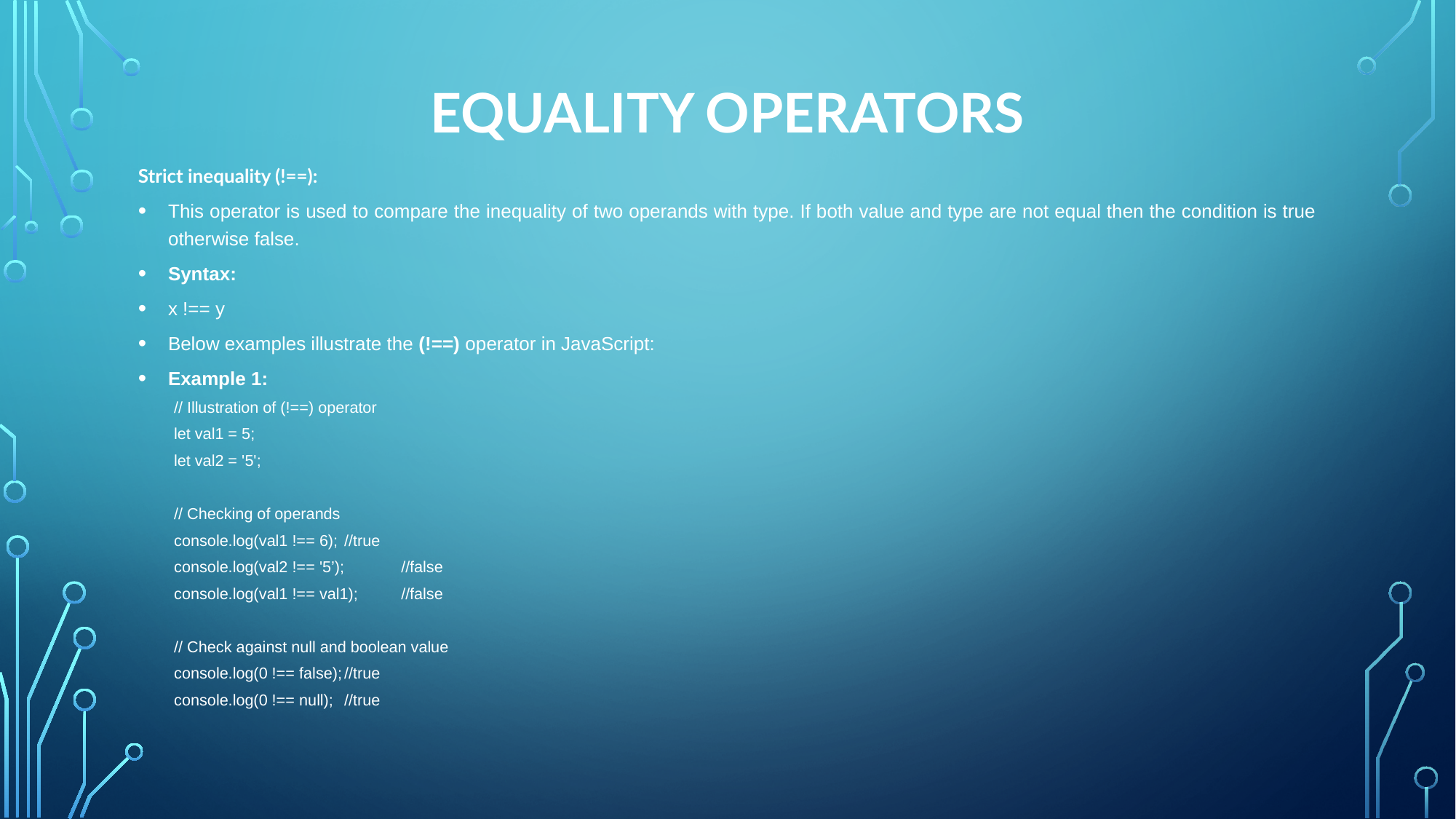

# Equality Operators
Strict inequality (!==):
This operator is used to compare the inequality of two operands with type. If both value and type are not equal then the condition is true otherwise false.
Syntax:
x !== y
Below examples illustrate the (!==) operator in JavaScript:
Example 1:
// Illustration of (!==) operator
let val1 = 5;
let val2 = '5';

// Checking of operands
console.log(val1 !== 6);		//true
console.log(val2 !== '5’);		//false
console.log(val1 !== val1);	//false

// Check against null and boolean value
console.log(0 !== false);		//true
console.log(0 !== null);		//true